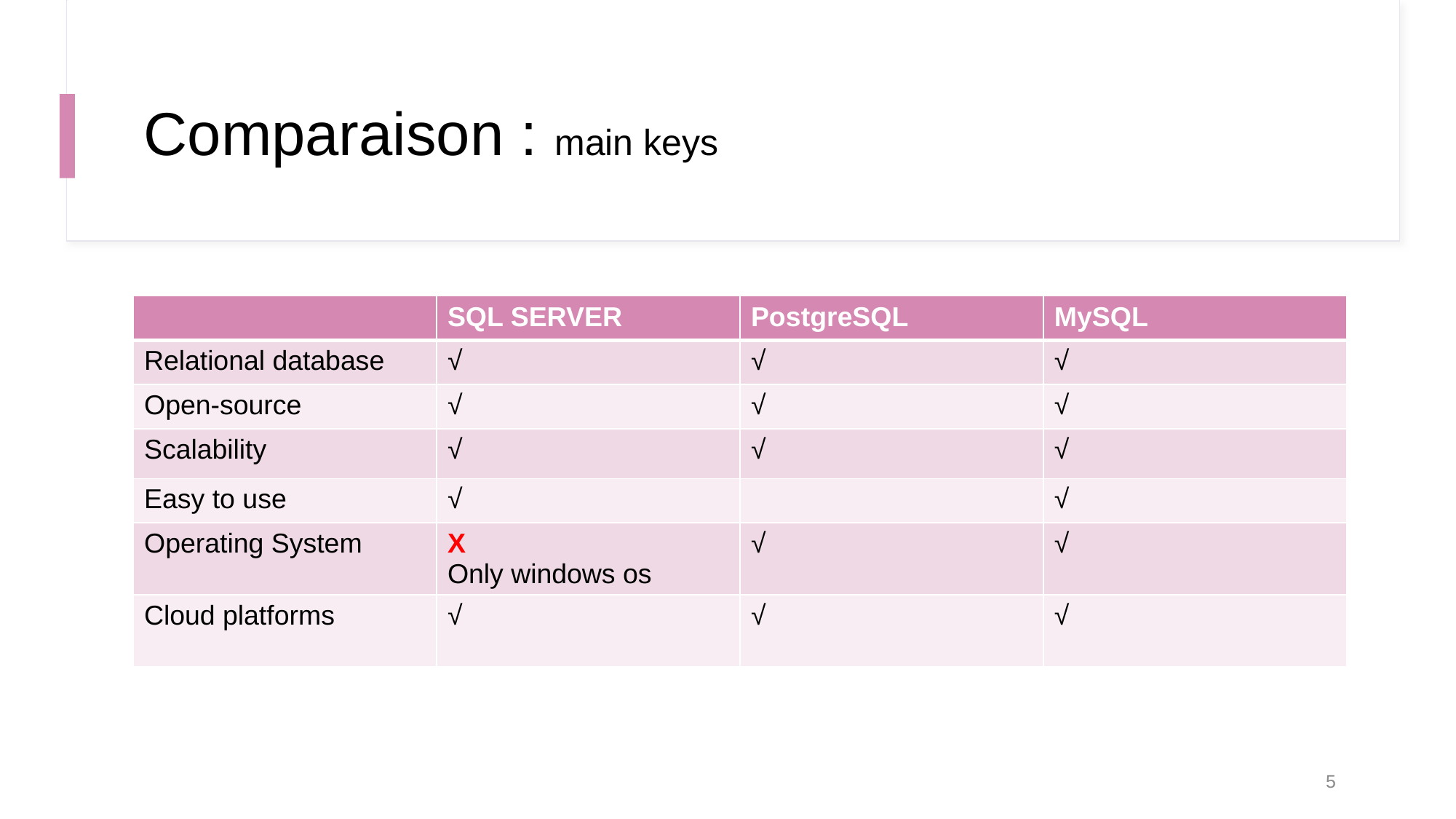

# Comparaison : main keys
|  | SQL SERVER | PostgreSQL | MySQL |
| --- | --- | --- | --- |
| Relational database | √ | √ | √ |
| Open-source | √ | √ | √ |
| Scalability | √ | √ | √ |
| Easy to use | √ |  | √ |
| Operating System | X Only windows os | √ | √ |
| Cloud platforms | √ | √ | √ |
5